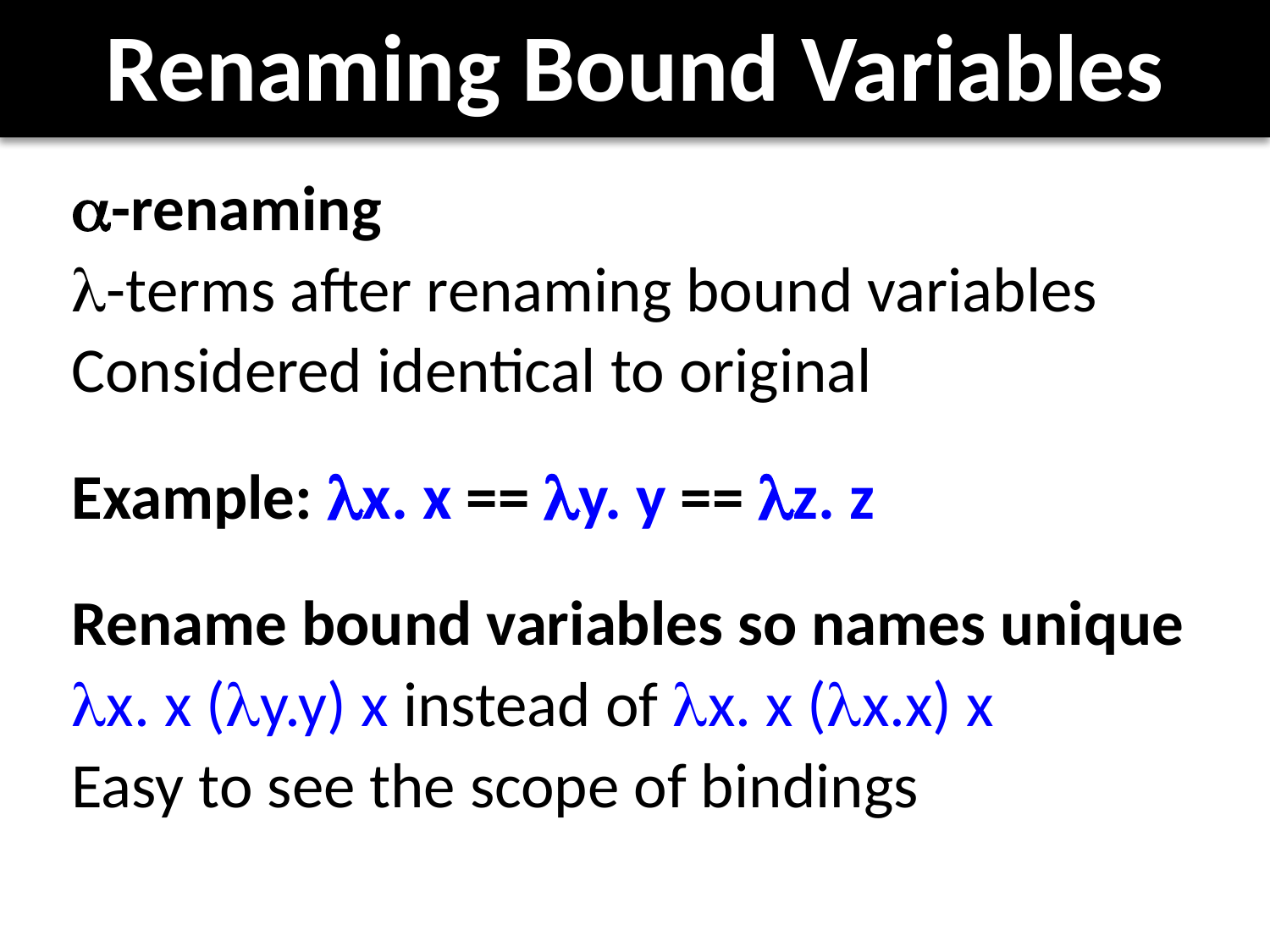

# Renaming Bound Variables
α-renaming
λ-terms after renaming bound variables
Considered identical to original

Example: λx. x == λy. y == λz. z

Rename bound variables so names unique
λx. x (λy.y) x instead of λx. x (λx.x) x
Easy to see the scope of bindings